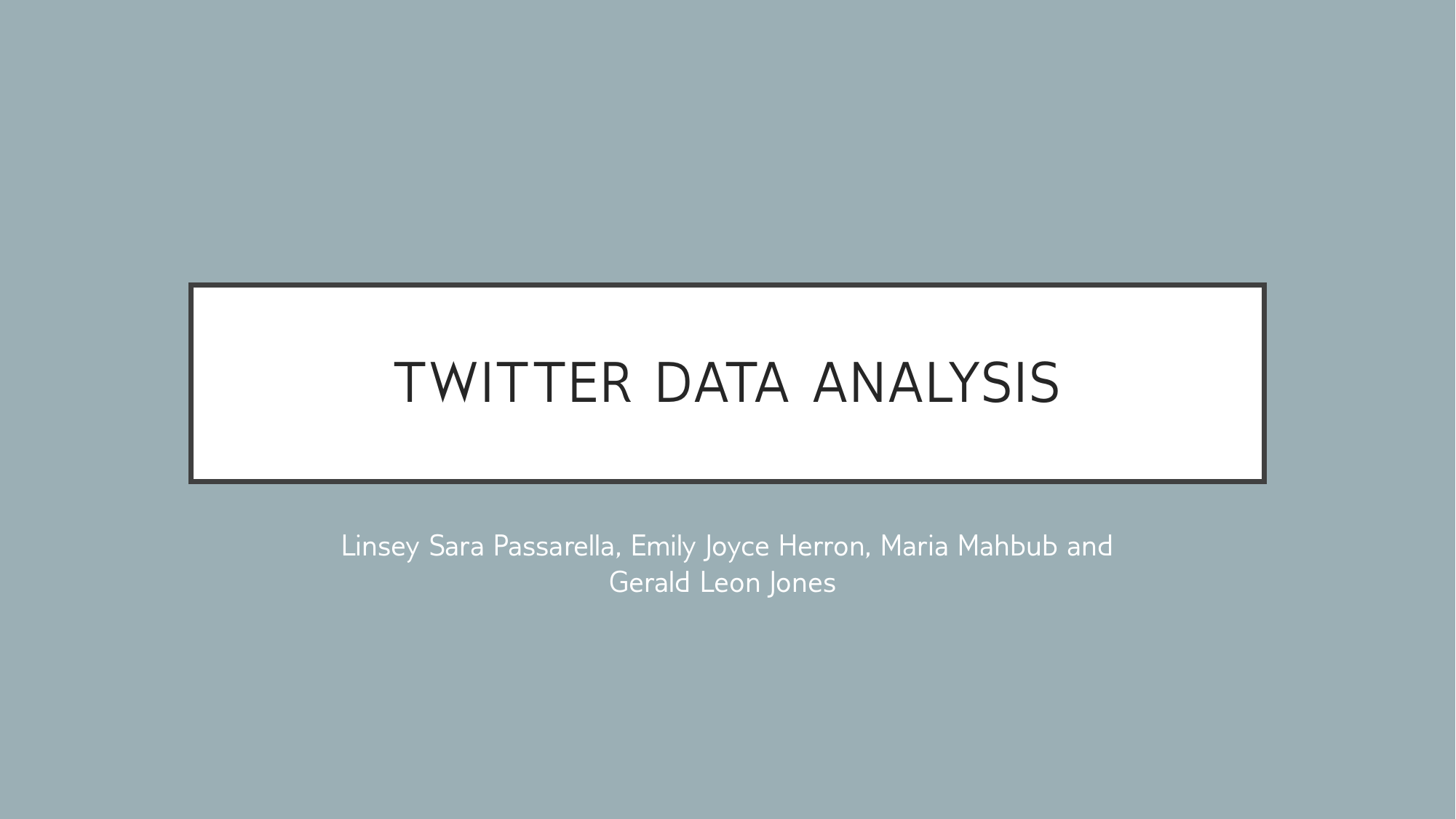

# Twitter data analysis
Linsey Sara Passarella, Emily Joyce Herron, Maria Mahbub and Gerald Leon Jones